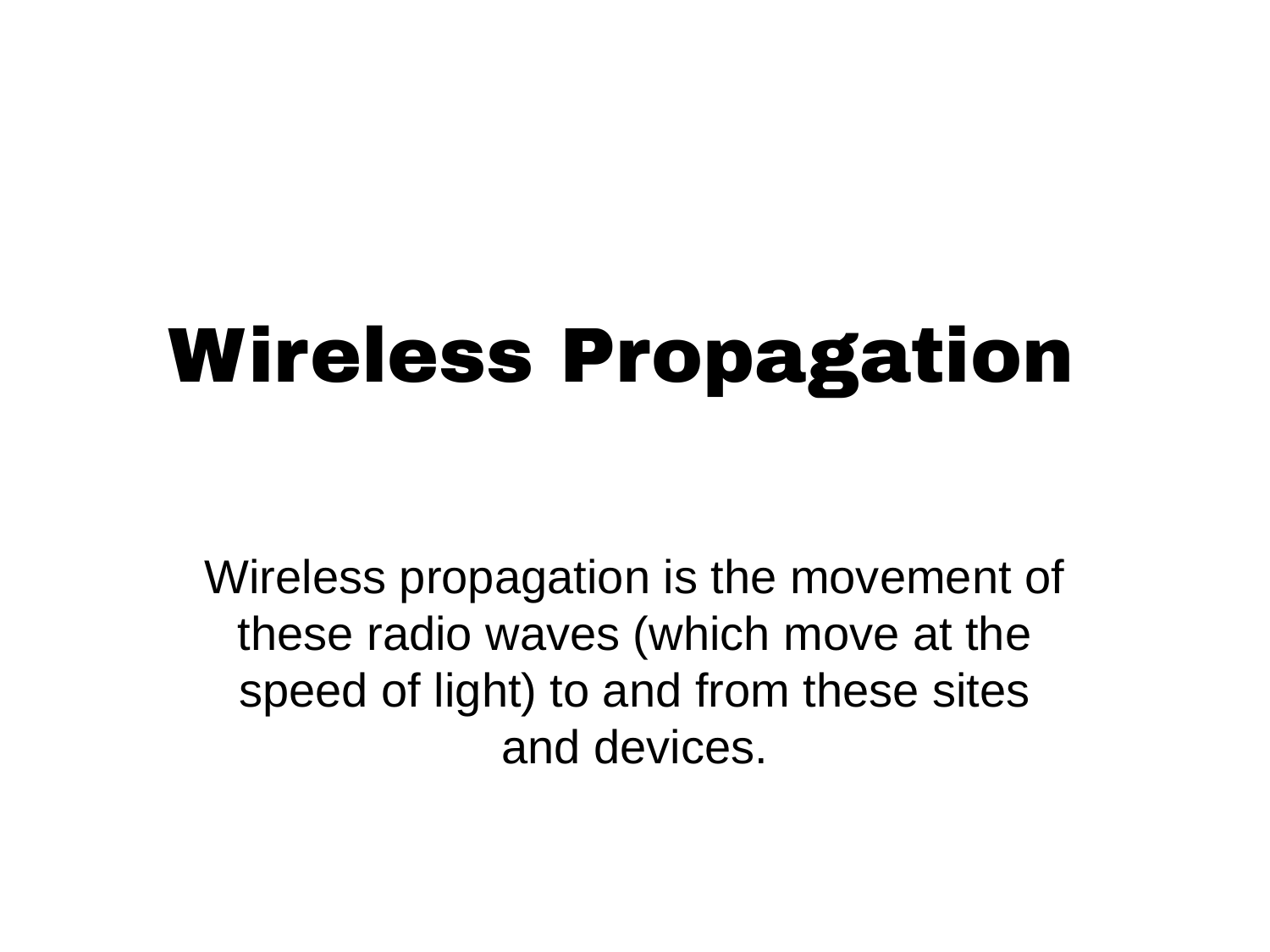

# Wireless Propagation
Wireless propagation is the movement of these radio waves (which move at the speed of light) to and from these sites and devices.